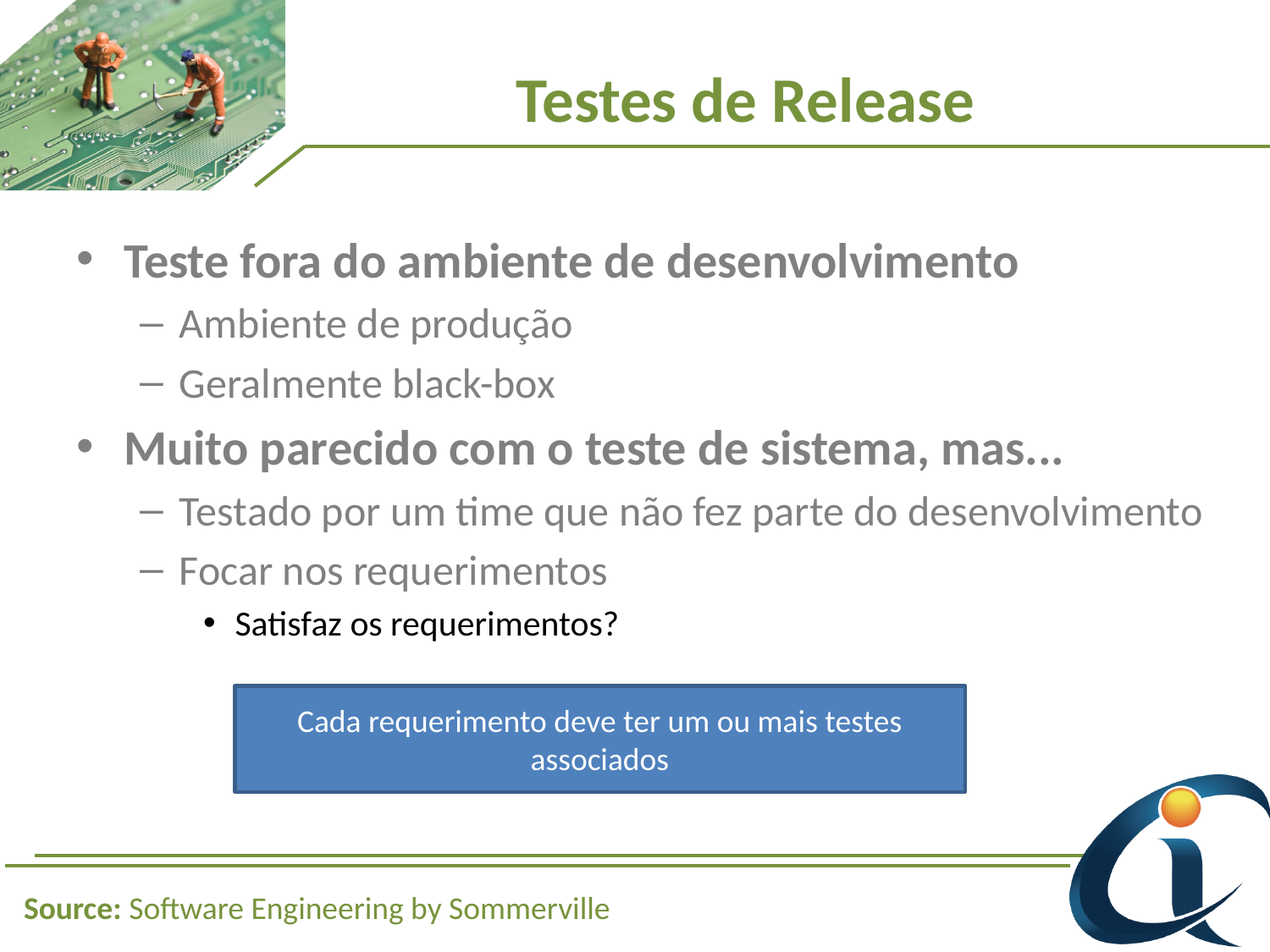

# Testes de Release
Teste fora do ambiente de desenvolvimento
Ambiente de produção
Geralmente black-box
Muito parecido com o teste de sistema, mas...
Testado por um time que não fez parte do desenvolvimento
Focar nos requerimentos
Satisfaz os requerimentos?
Cada requerimento deve ter um ou mais testes associados